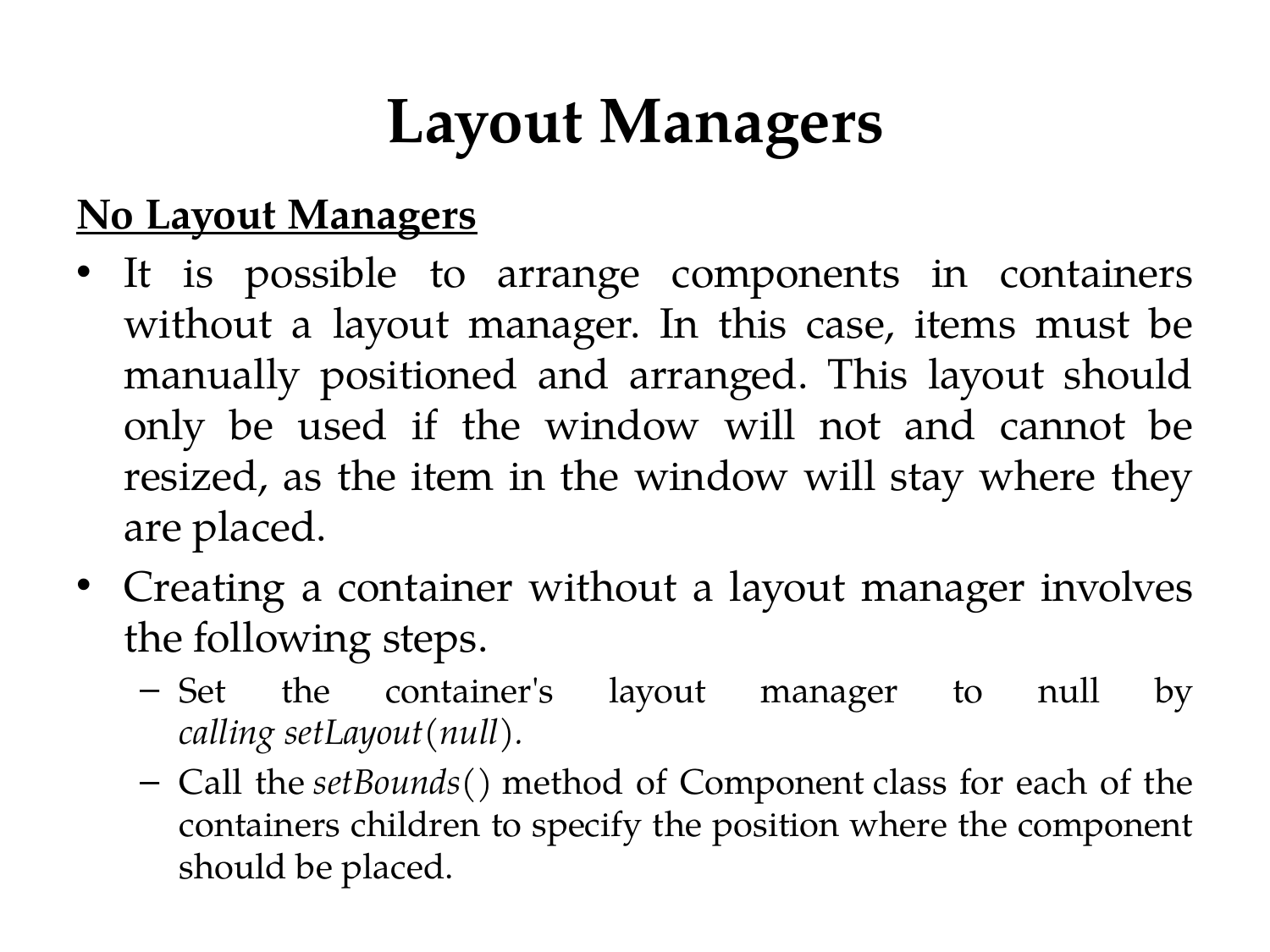

# Layout Managers
No Layout Managers
It is possible to arrange components in containers without a layout manager. In this case, items must be manually positioned and arranged. This layout should only be used if the window will not and cannot be resized, as the item in the window will stay where they are placed.
Creating a container without a layout manager involves the following steps.
Set the container's layout manager to null by calling setLayout(null).
Call the setBounds() method of Component class for each of the containers children to specify the position where the component should be placed.